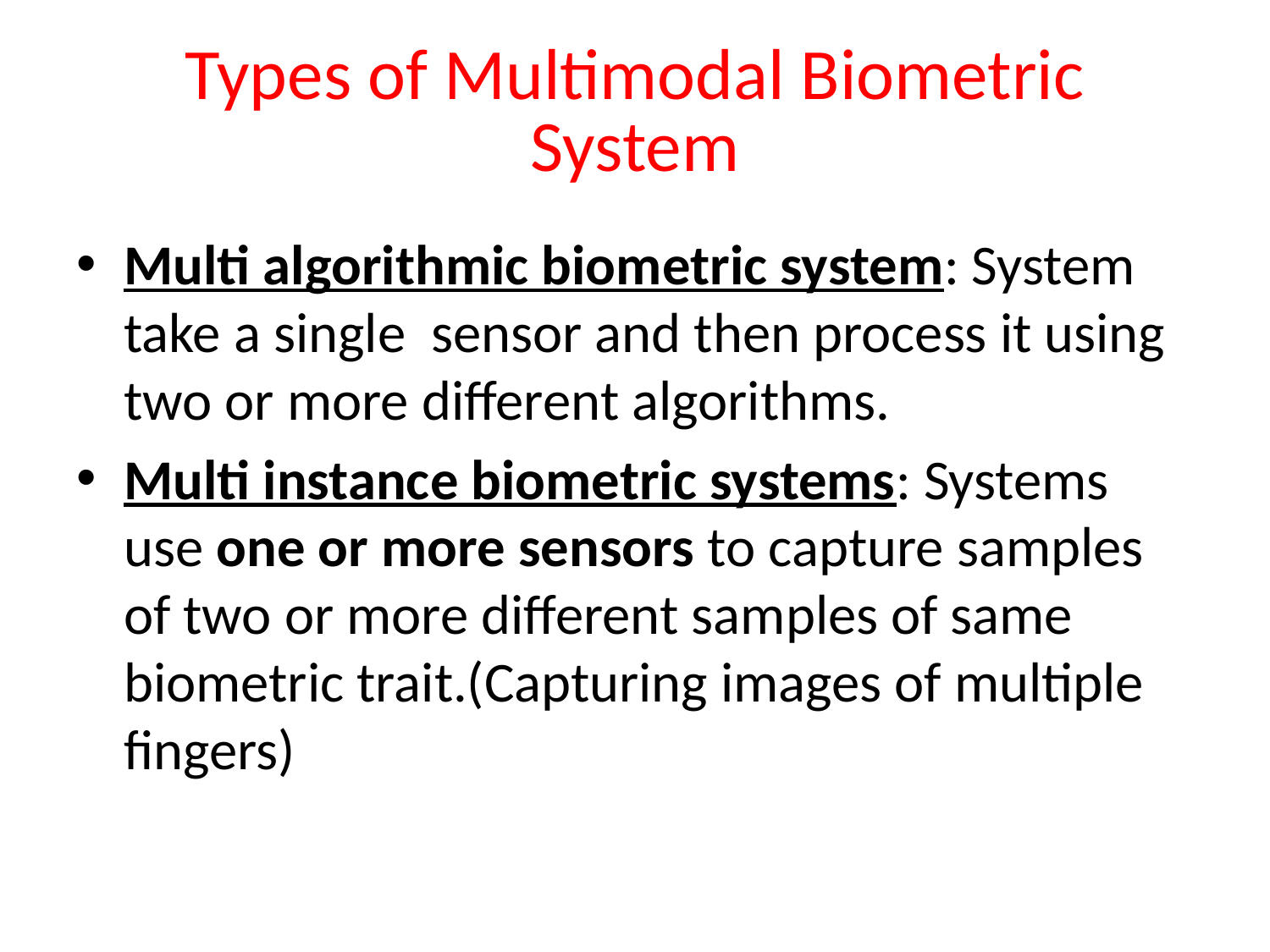

# Types of Multimodal Biometric System
Multi algorithmic biometric system: System take a single  sensor and then process it using two or more different algorithms.
Multi instance biometric systems: Systems use one or more sensors to capture samples of two or more different samples of same biometric trait.(Capturing images of multiple fingers)